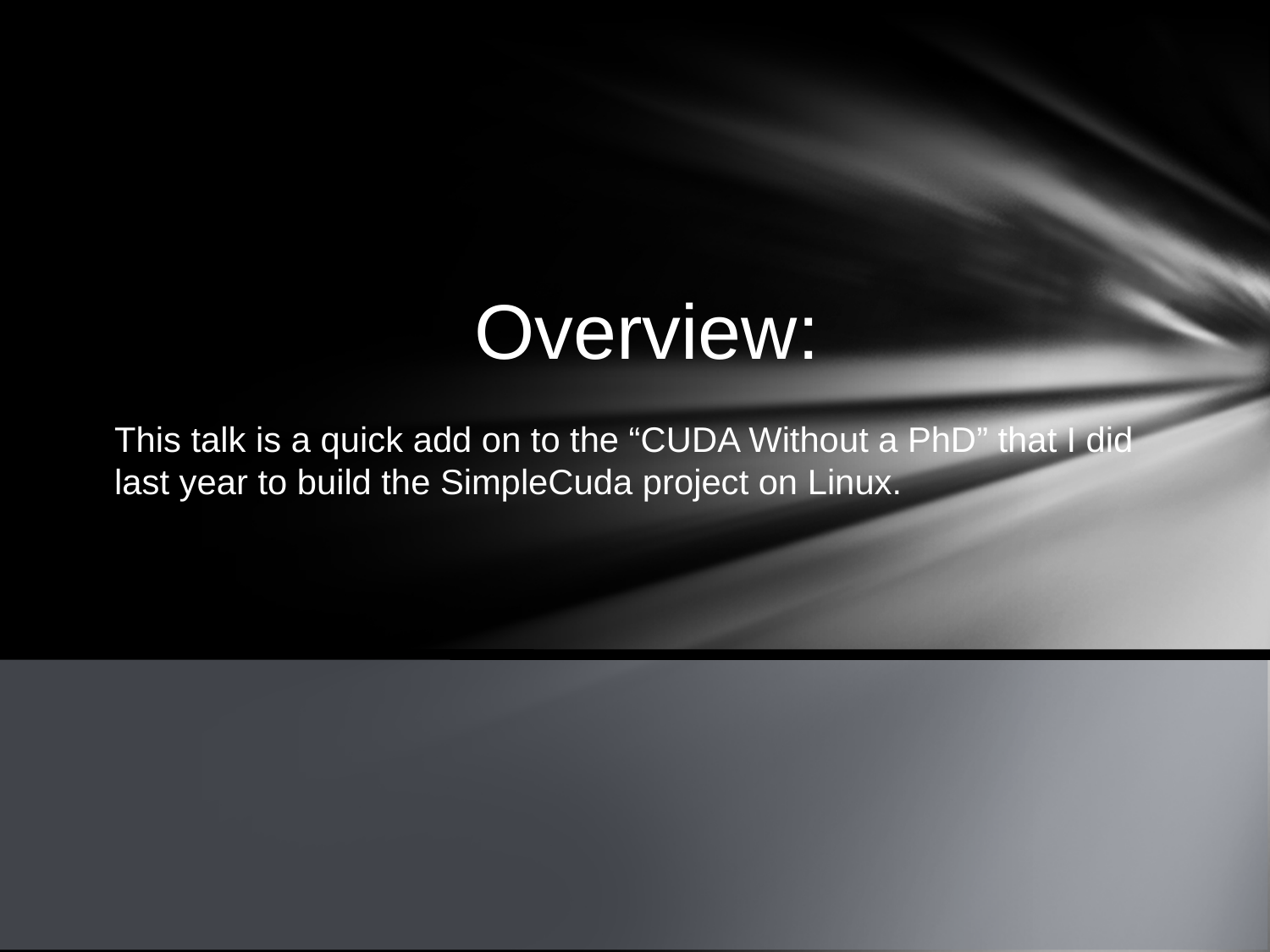

Overview:

This talk is a quick add on to the “CUDA Without a PhD” that I did last year to build the SimpleCuda project on Linux.